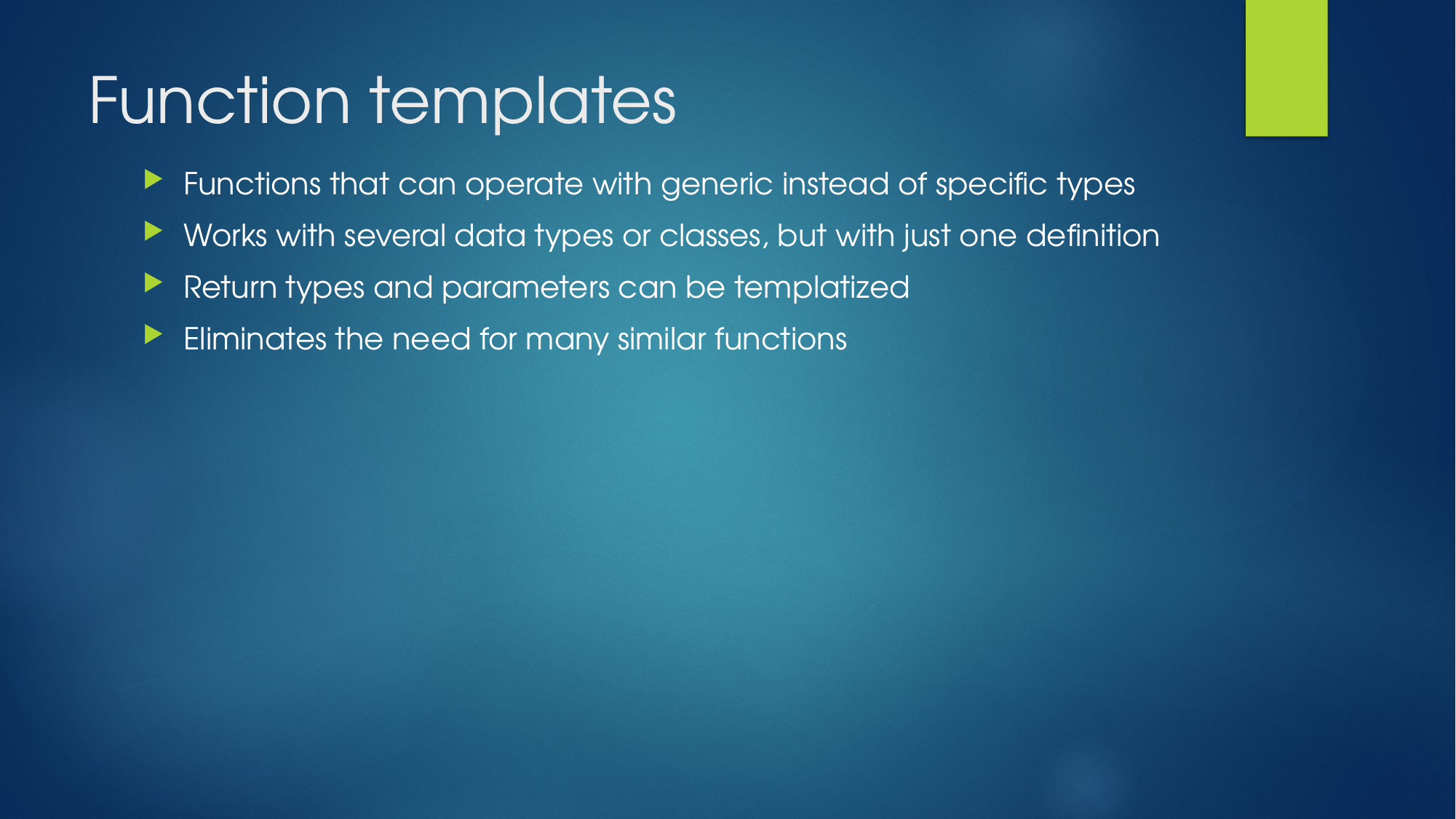

# Function templates
Functions that can operate with generic instead of specific types
Works with several data types or classes, but with just one definition
Return types and parameters can be templatized
Eliminates the need for many similar functions